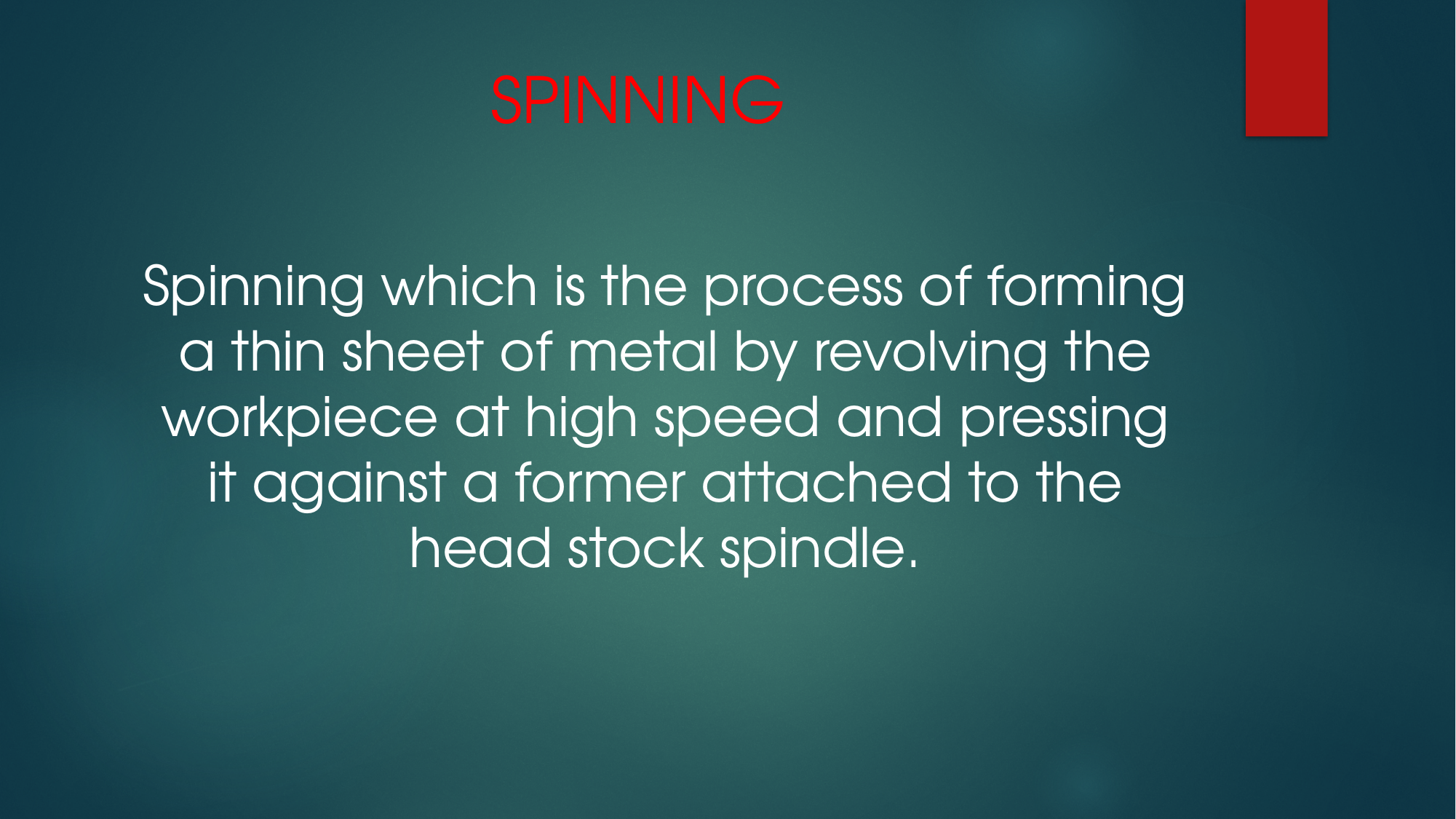

# SPINNING
Spinning which is the process of forming a thin sheet of metal by revolving the workpiece at high speed and pressing it against a former attached to the head stock spindle.